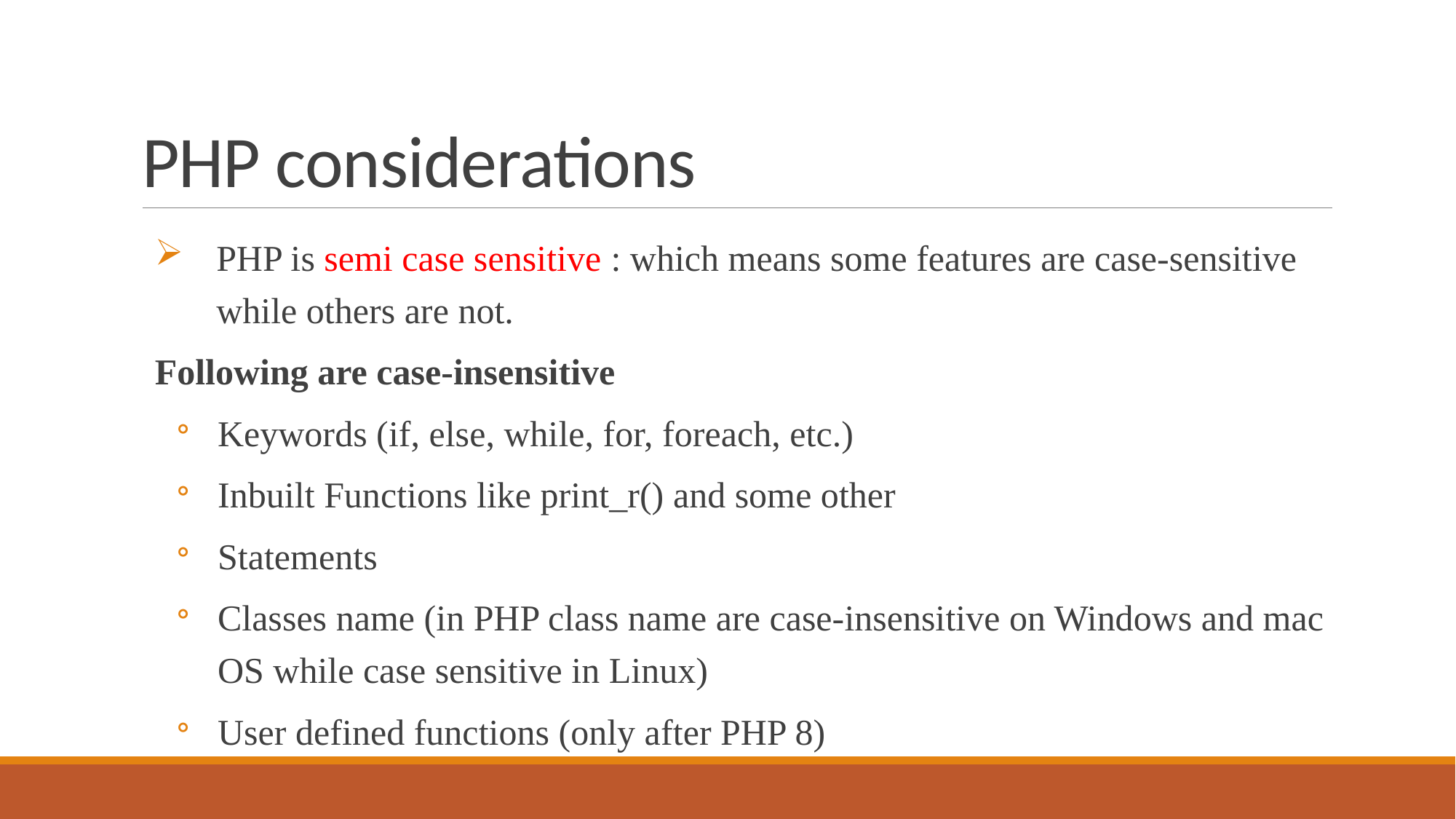

# PHP considerations
PHP is semi case sensitive : which means some features are case-sensitive while others are not.
Following are case-insensitive
Keywords (if, else, while, for, foreach, etc.)
Inbuilt Functions like print_r() and some other
Statements
Classes name (in PHP class name are case-insensitive on Windows and mac OS while case sensitive in Linux)
User defined functions (only after PHP 8)